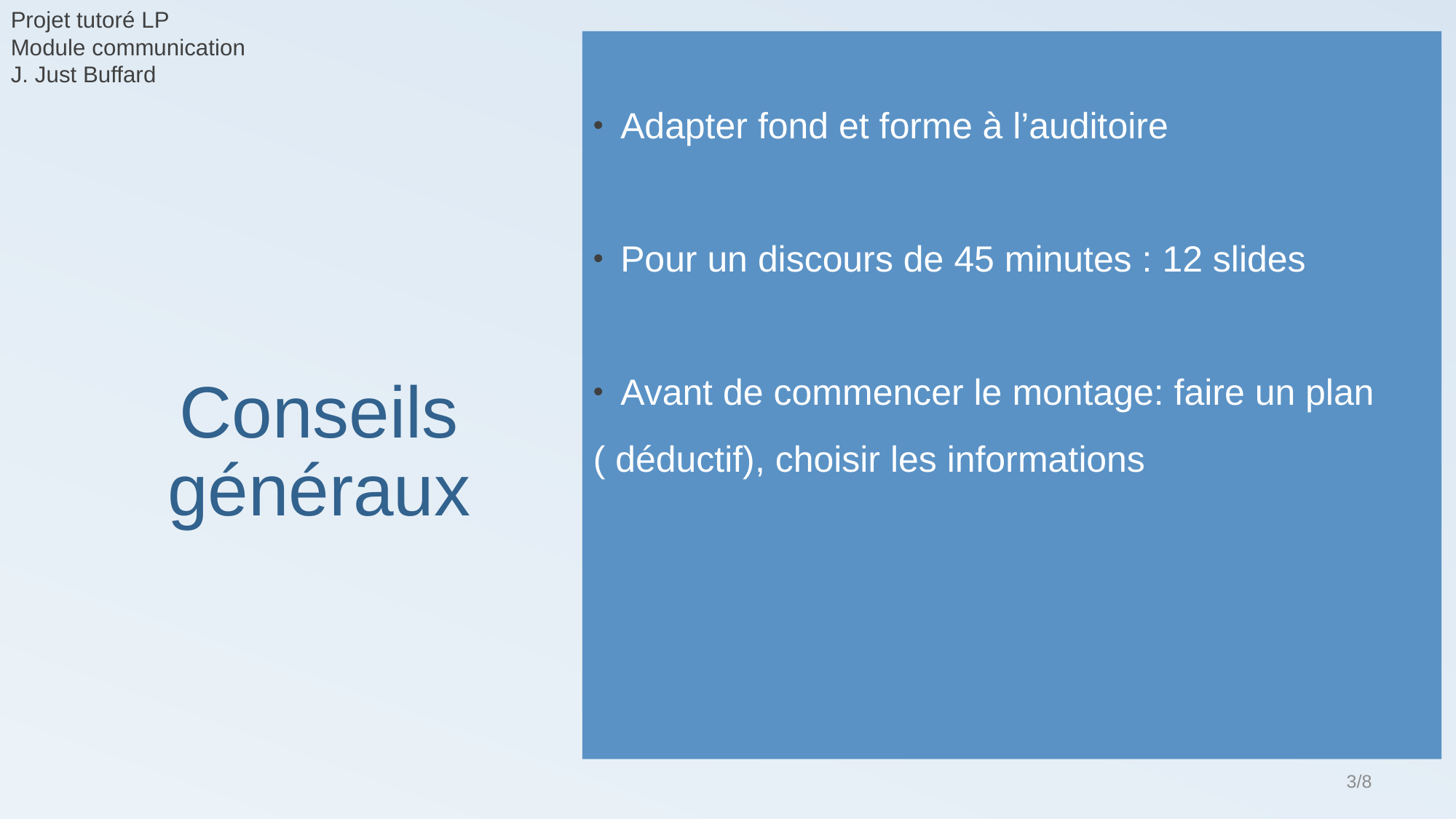

Projet tutoré LP
Module communication
J. Just Buffard

Adapter fond et forme à l’auditoire

Pour un discours de 45 minutes : 12 slides

Avant de commencer le montage: faire un plan
( déductif), choisir les informations

Conseils généraux
3/8